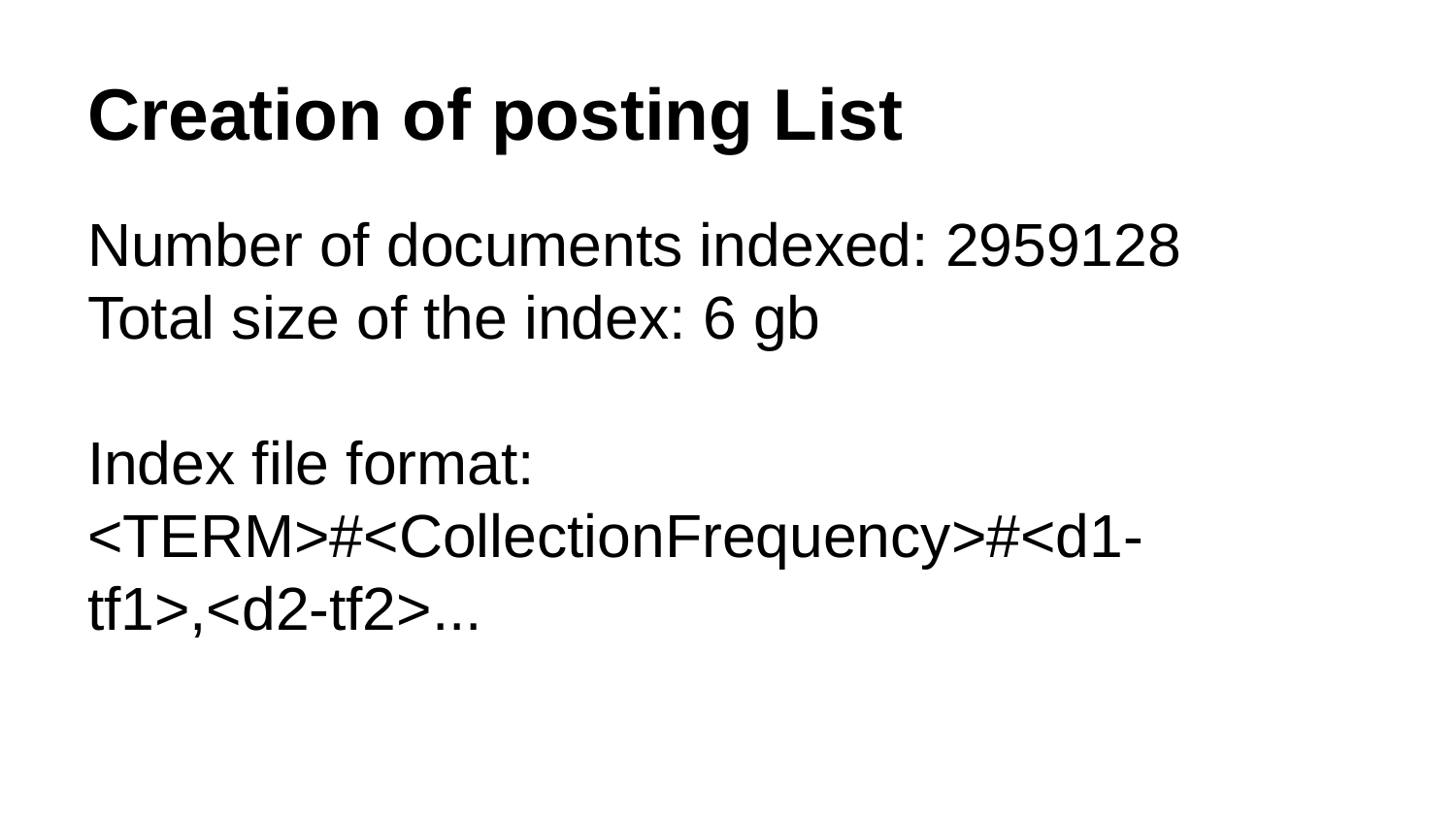

# Creation of posting List
Number of documents indexed: 2959128
Total size of the index: 6 gb

Index file format:
<TERM>#<CollectionFrequency>#<d1-tf1>,<d2-tf2>...